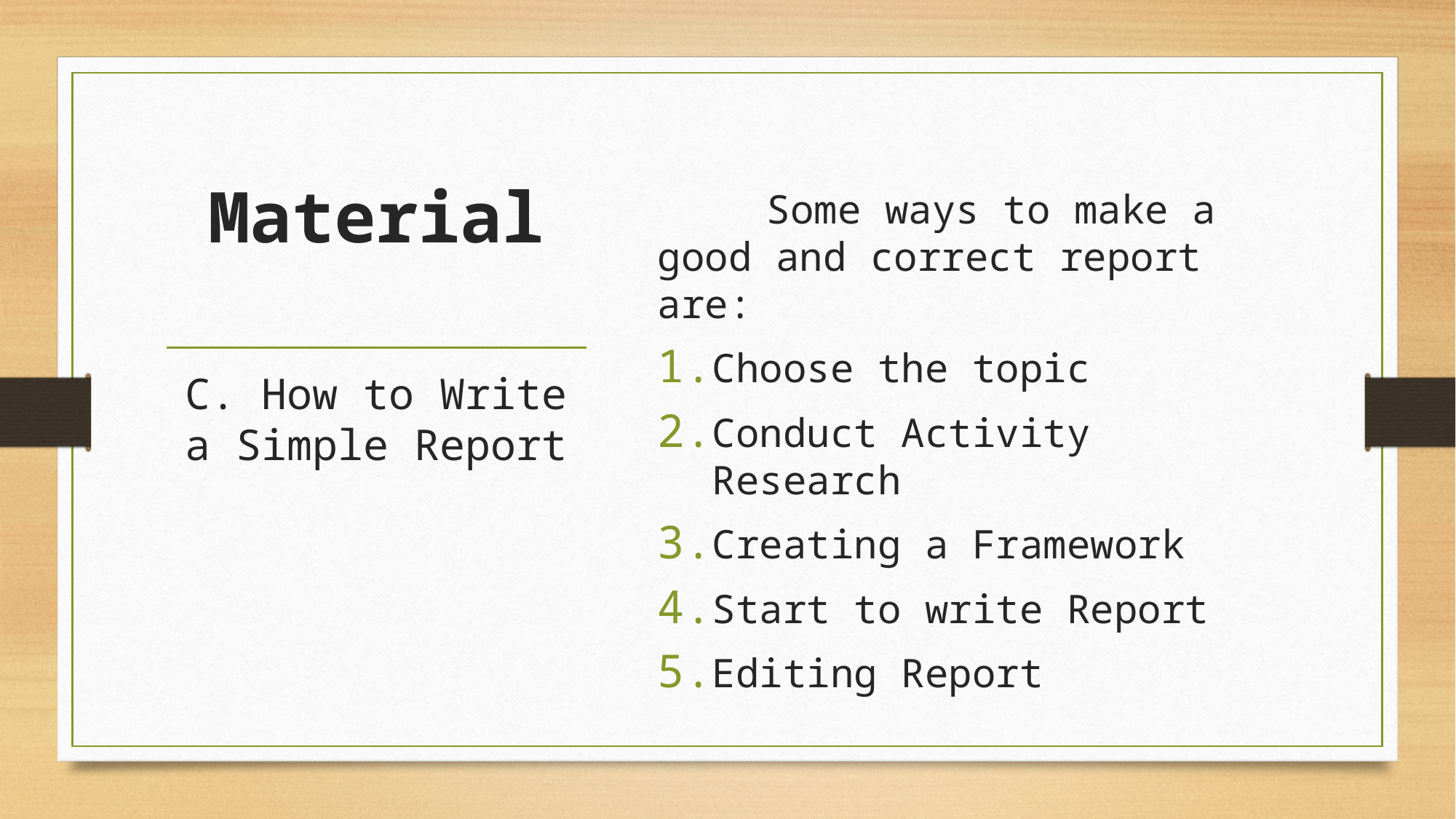

Some ways to make a good and correct report are:
Choose the topic
Conduct Activity Research
Creating a Framework
Start to write Report
Editing Report
# Material
C. How to Write a Simple Report